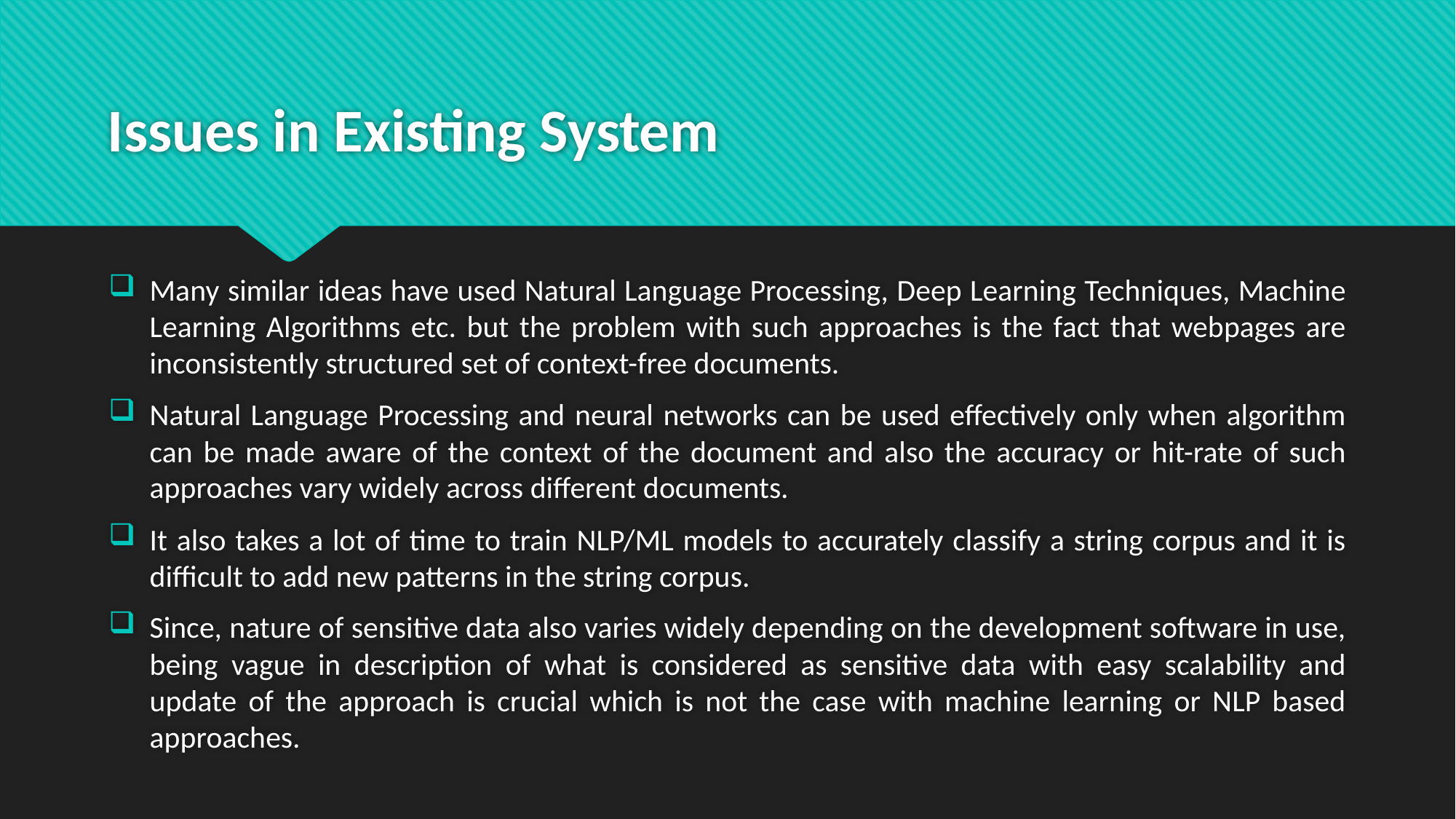

# Issues in Existing System
Many similar ideas have used Natural Language Processing, Deep Learning Techniques, Machine Learning Algorithms etc. but the problem with such approaches is the fact that webpages are inconsistently structured set of context-free documents.
Natural Language Processing and neural networks can be used effectively only when algorithm can be made aware of the context of the document and also the accuracy or hit-rate of such approaches vary widely across different documents.
It also takes a lot of time to train NLP/ML models to accurately classify a string corpus and it is difficult to add new patterns in the string corpus.
Since, nature of sensitive data also varies widely depending on the development software in use, being vague in description of what is considered as sensitive data with easy scalability and update of the approach is crucial which is not the case with machine learning or NLP based approaches.